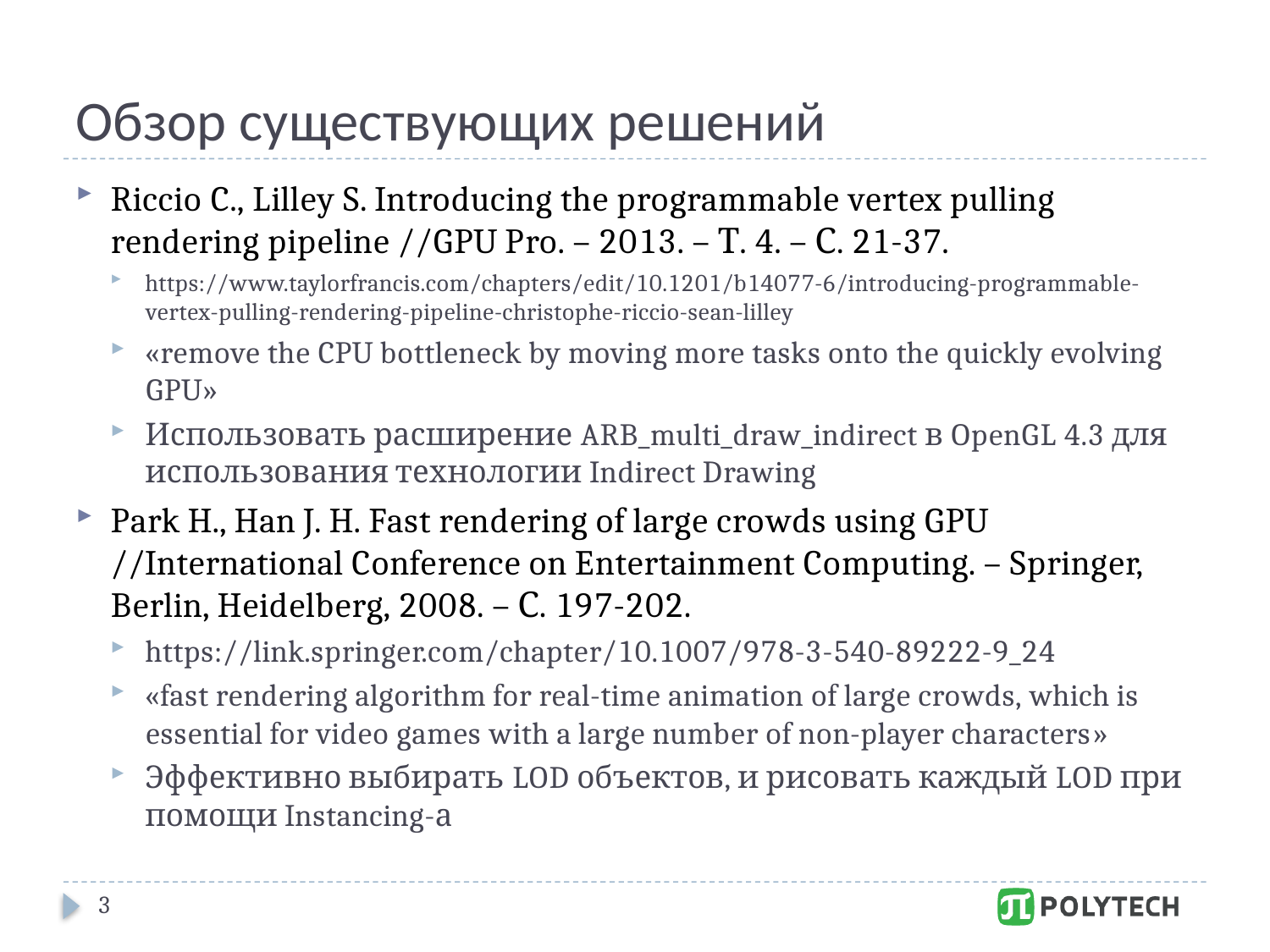

# Обзор существующих решений
Riccio C., Lilley S. Introducing the programmable vertex pulling rendering pipeline //GPU Pro. – 2013. – Т. 4. – С. 21-37.
https://www.taylorfrancis.com/chapters/edit/10.1201/b14077-6/introducing-programmable-vertex-pulling-rendering-pipeline-christophe-riccio-sean-lilley
«remove the CPU bottleneck by moving more tasks onto the quickly evolving GPU»
Использовать расширение ARB_multi_draw_indirect в OpenGL 4.3 для использования технологии Indirect Drawing
Park H., Han J. H. Fast rendering of large crowds using GPU //International Conference on Entertainment Computing. – Springer, Berlin, Heidelberg, 2008. – С. 197-202.
https://link.springer.com/chapter/10.1007/978-3-540-89222-9_24
«fast rendering algorithm for real-time animation of large crowds, which is essential for video games with a large number of non-player characters»
Эффективно выбирать LOD объектов, и рисовать каждый LOD при помощи Instancing-а

3